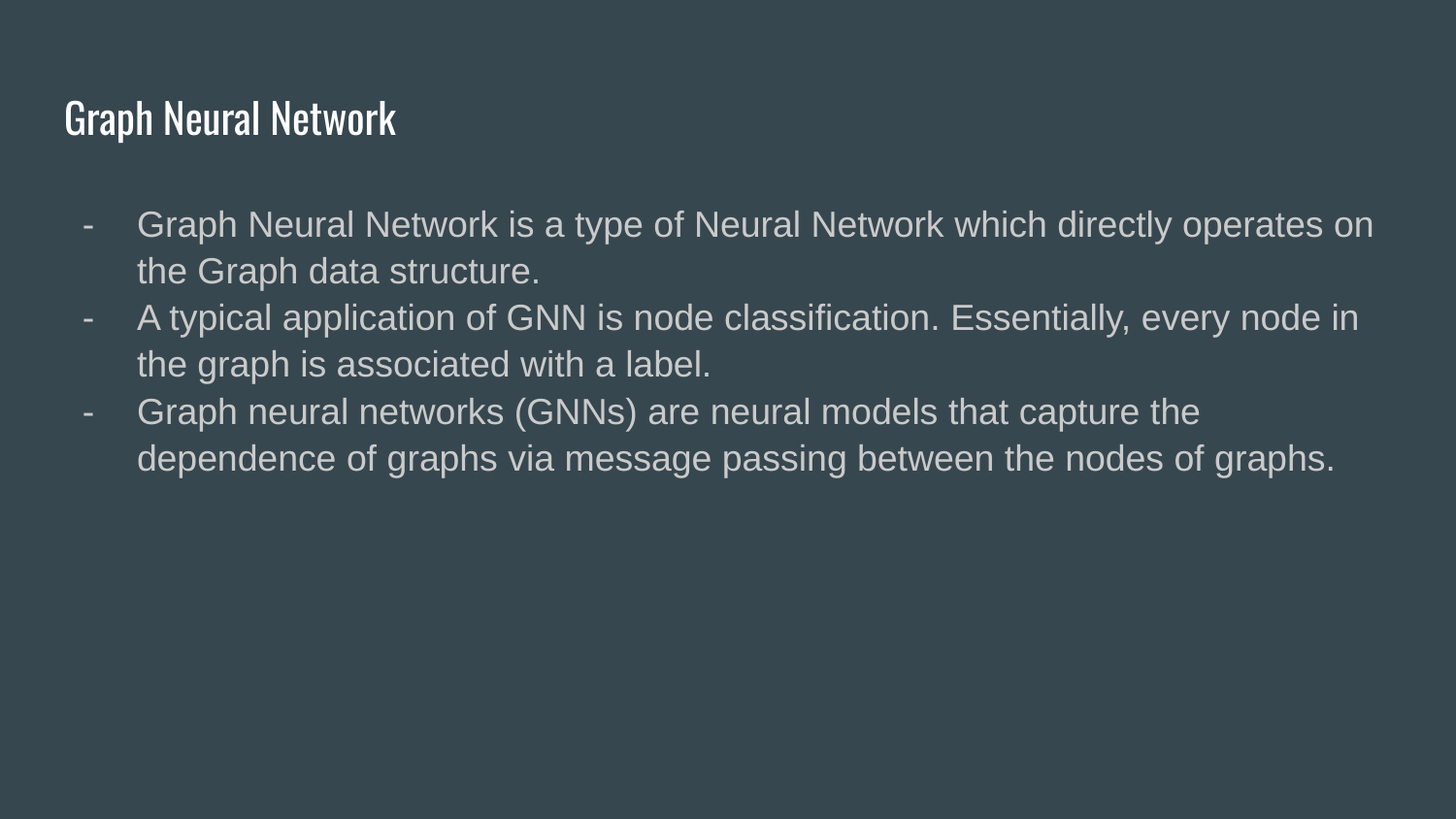

# Graph Neural Network
Graph Neural Network is a type of Neural Network which directly operates on the Graph data structure.
A typical application of GNN is node classification. Essentially, every node in the graph is associated with a label.
Graph neural networks (GNNs) are neural models that capture the dependence of graphs via message passing between the nodes of graphs.